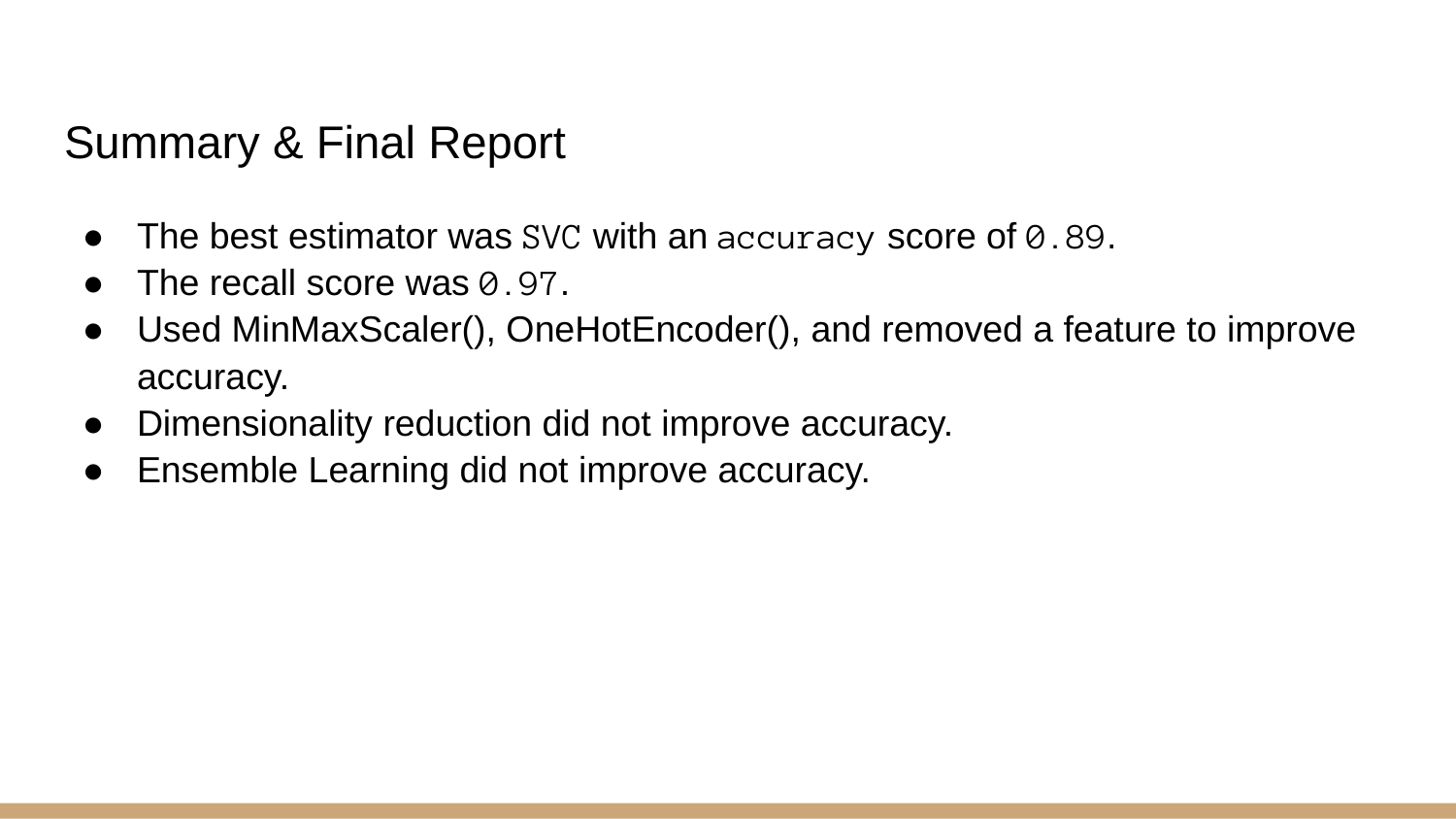

# Summary & Final Report
The best estimator was SVC with an accuracy score of 0.89.
The recall score was 0.97.
Used MinMaxScaler(), OneHotEncoder(), and removed a feature to improve accuracy.
Dimensionality reduction did not improve accuracy.
Ensemble Learning did not improve accuracy.